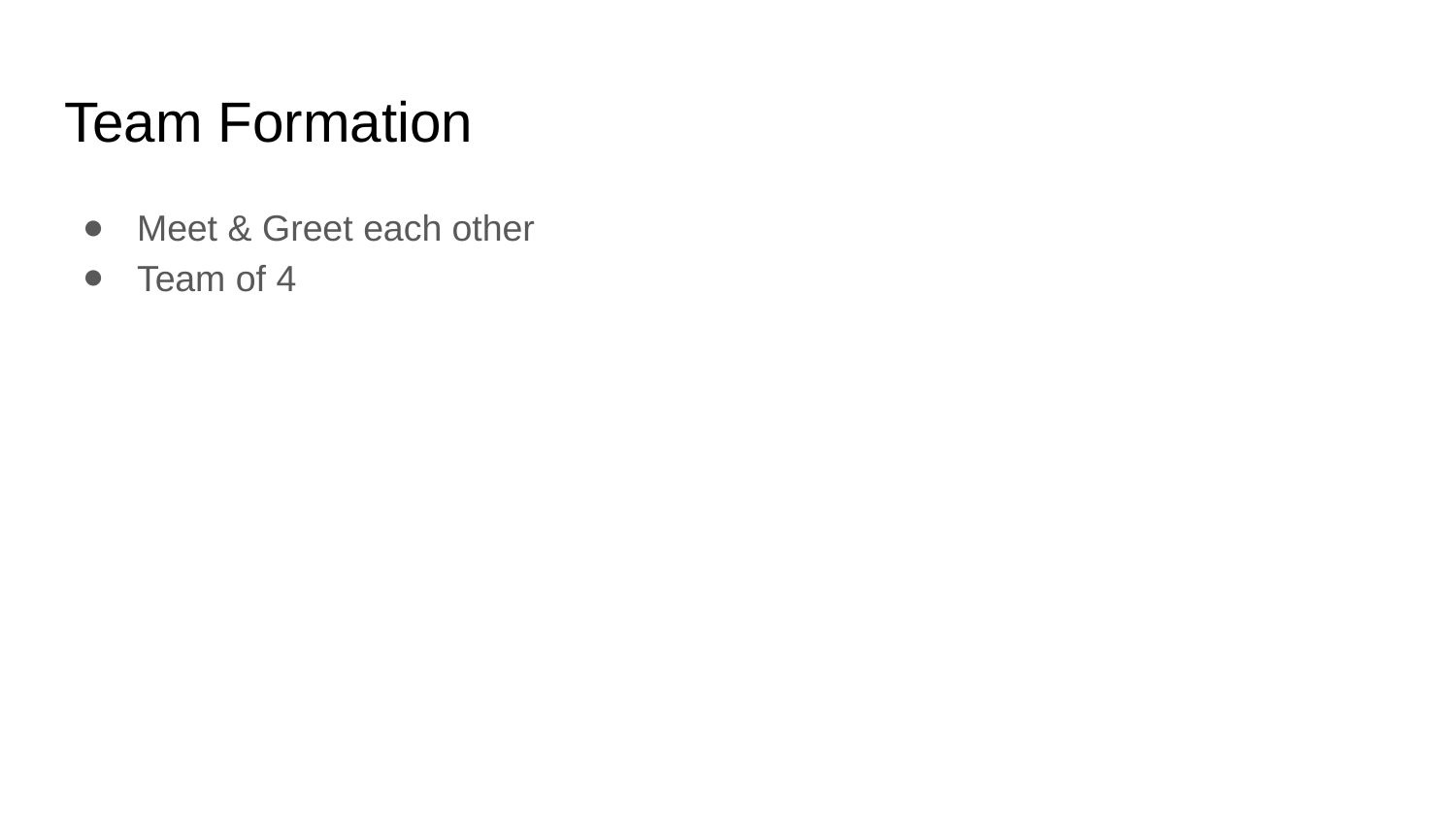

# Team Formation
Meet & Greet each other
Team of 4